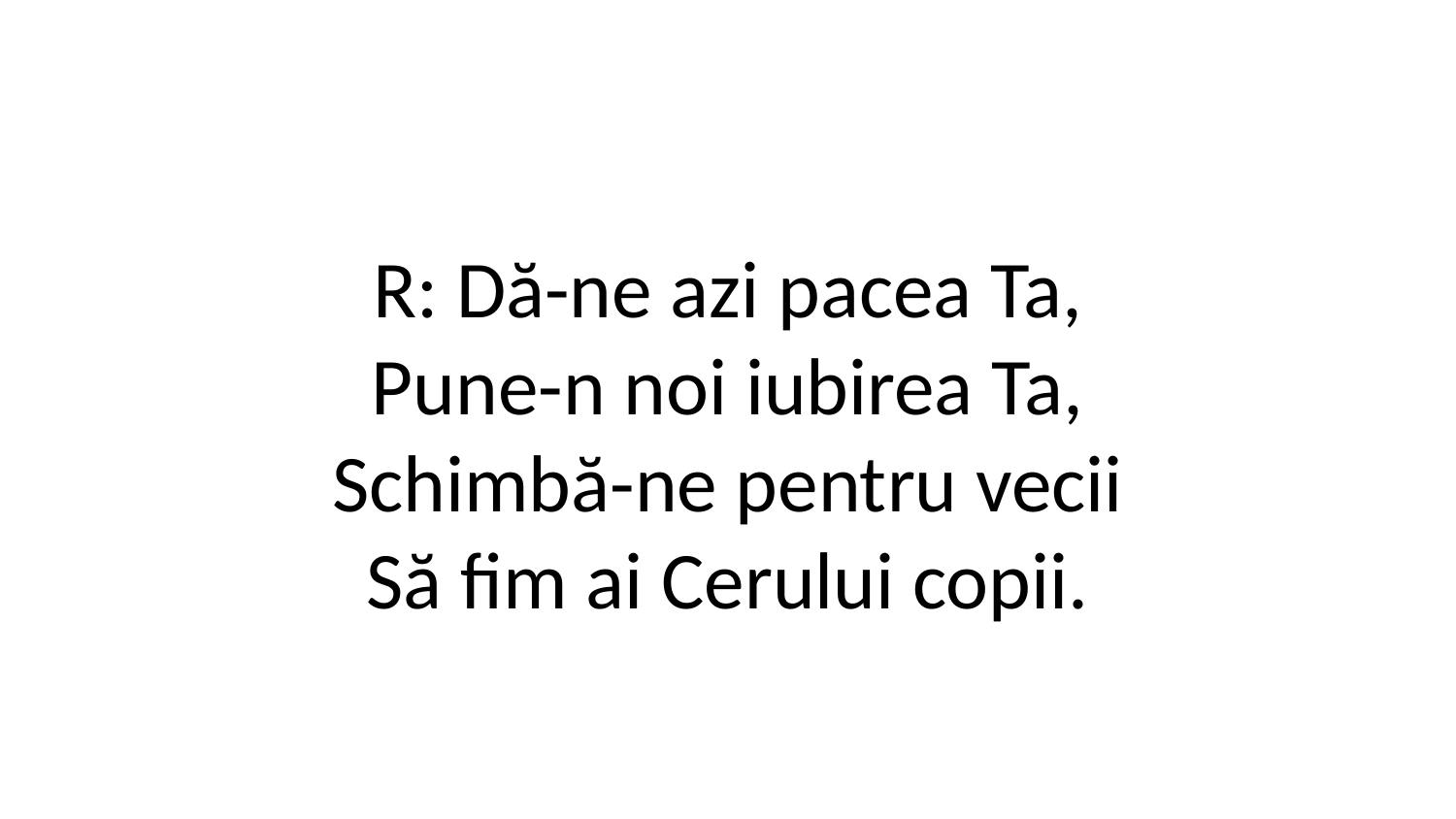

R: Dă-ne azi pacea Ta,
Pune-n noi iubirea Ta,
Schimbă-ne pentru vecii
Să fim ai Cerului copii.